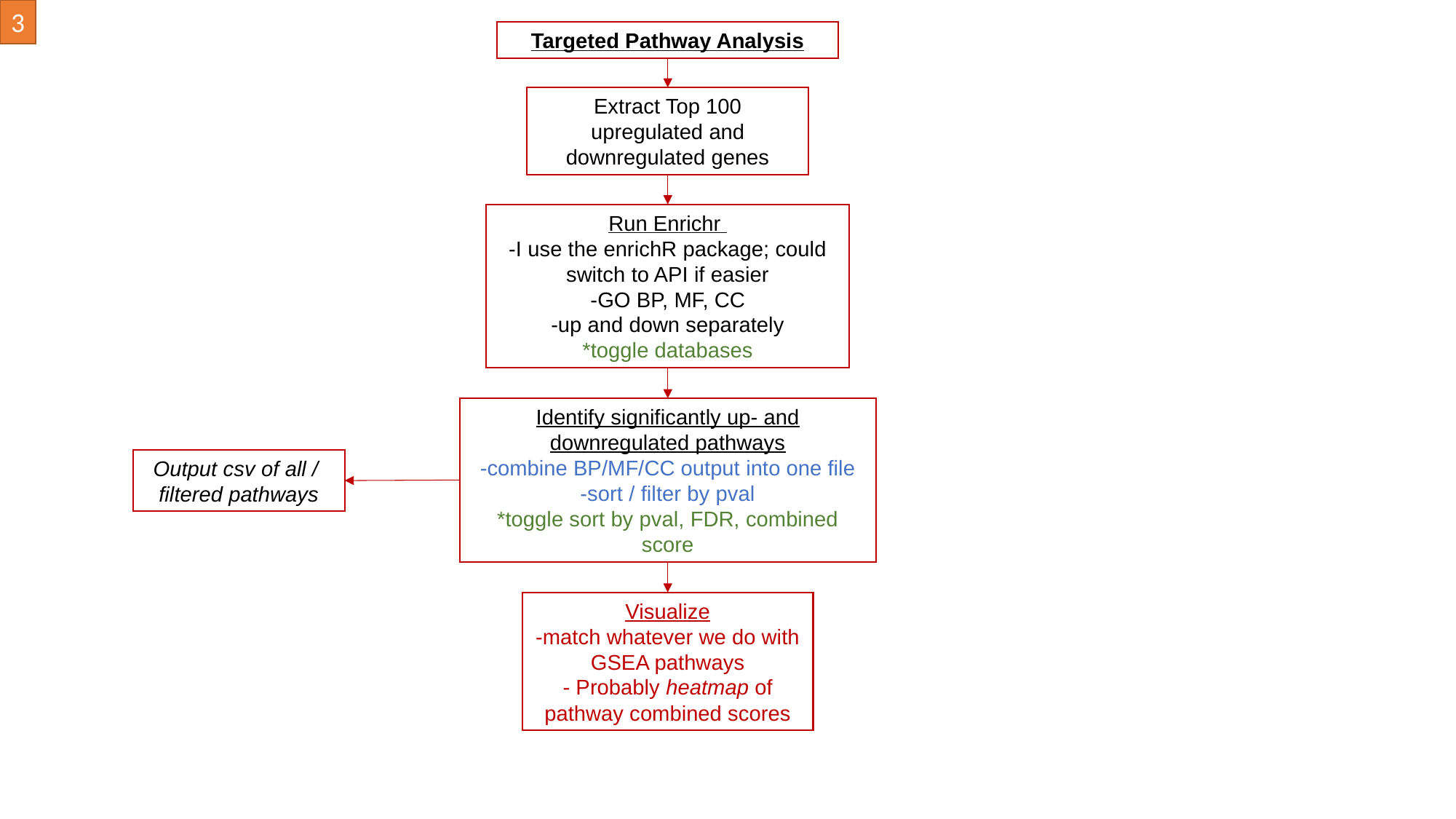

3
Targeted Pathway Analysis
Extract Top 100 upregulated and downregulated genes
Run Enrichr
-I use the enrichR package; could switch to API if easier
-GO BP, MF, CC
-up and down separately
*toggle databases
Identify significantly up- and downregulated pathways
-combine BP/MF/CC output into one file
-sort / filter by pval
*toggle sort by pval, FDR, combined score
Output csv of all /
filtered pathways
Visualize
-match whatever we do with GSEA pathways
- Probably heatmap of pathway combined scores